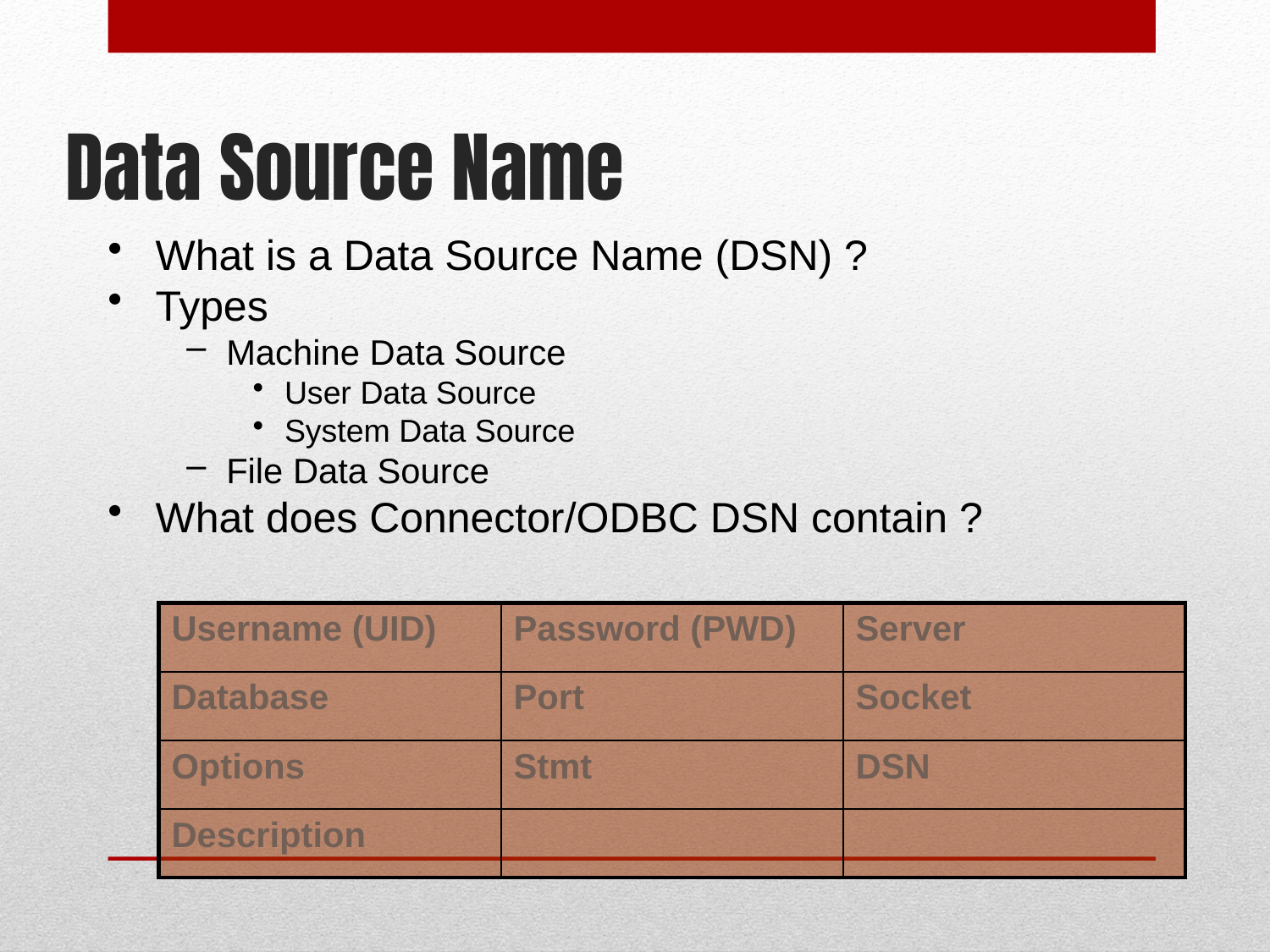

# Data Source Name
What is a Data Source Name (DSN) ?
Types
Machine Data Source
User Data Source
System Data Source
File Data Source
What does Connector/ODBC DSN contain ?

| Username (UID) | Password (PWD) | Server |
| --- | --- | --- |
| Database | Port | Socket |
| Options | Stmt | DSN |
| Description |  |  |